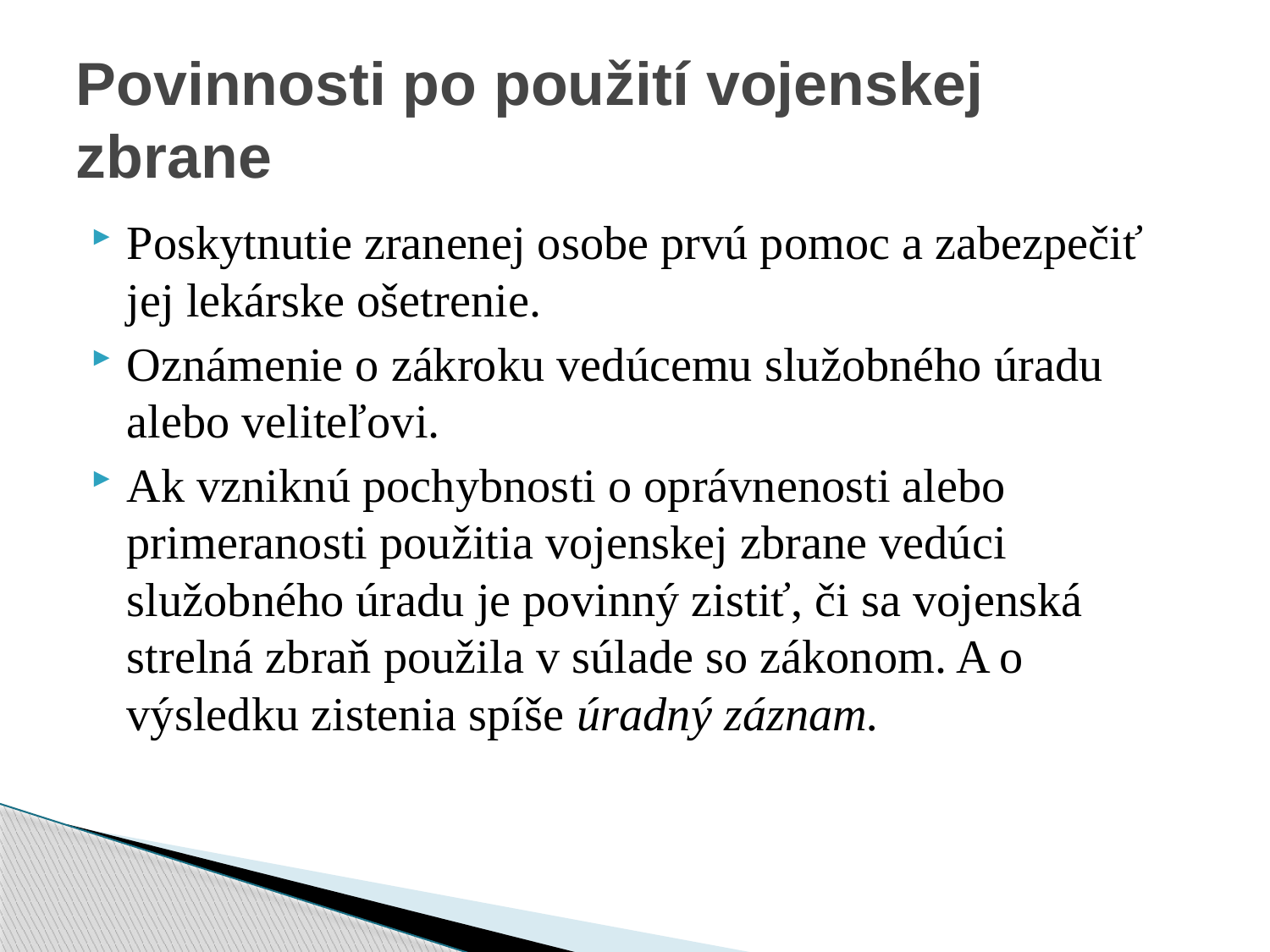

# Povinnosti po použití vojenskej zbrane
Poskytnutie zranenej osobe prvú pomoc a zabezpečiť jej lekárske ošetrenie.
Oznámenie o zákroku vedúcemu služobného úradu alebo veliteľovi.
Ak vzniknú pochybnosti o oprávnenosti alebo primeranosti použitia vojenskej zbrane vedúci služobného úradu je povinný zistiť, či sa vojenská strelná zbraň použila v súlade so zákonom. A o výsledku zistenia spíše úradný záznam.